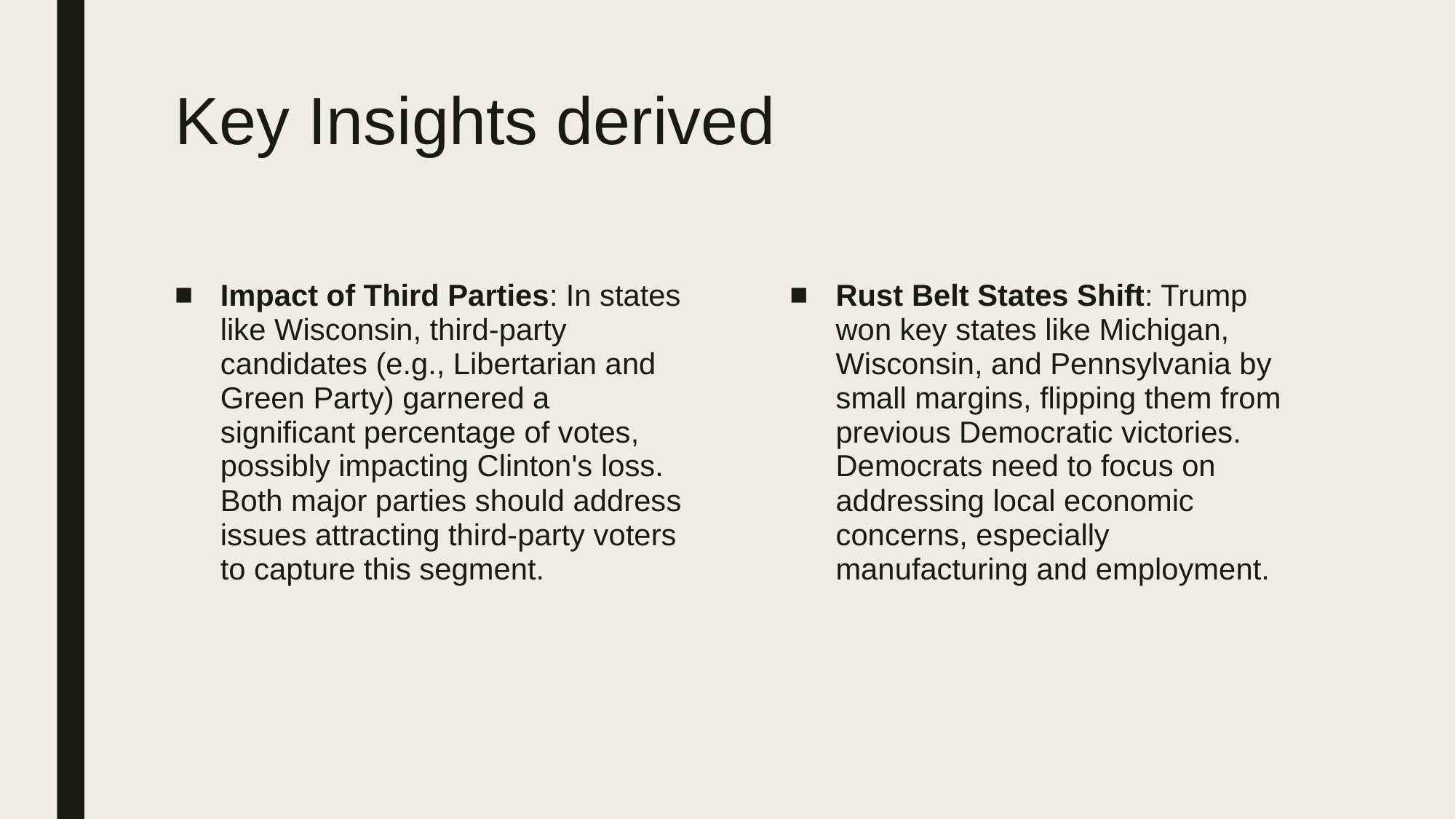

# Key Insights derived
Impact of Third Parties: In states like Wisconsin, third-party candidates (e.g., Libertarian and Green Party) garnered a significant percentage of votes, possibly impacting Clinton's loss. Both major parties should address issues attracting third-party voters to capture this segment.
Rust Belt States Shift: Trump won key states like Michigan, Wisconsin, and Pennsylvania by small margins, flipping them from previous Democratic victories. Democrats need to focus on addressing local economic concerns, especially manufacturing and employment.